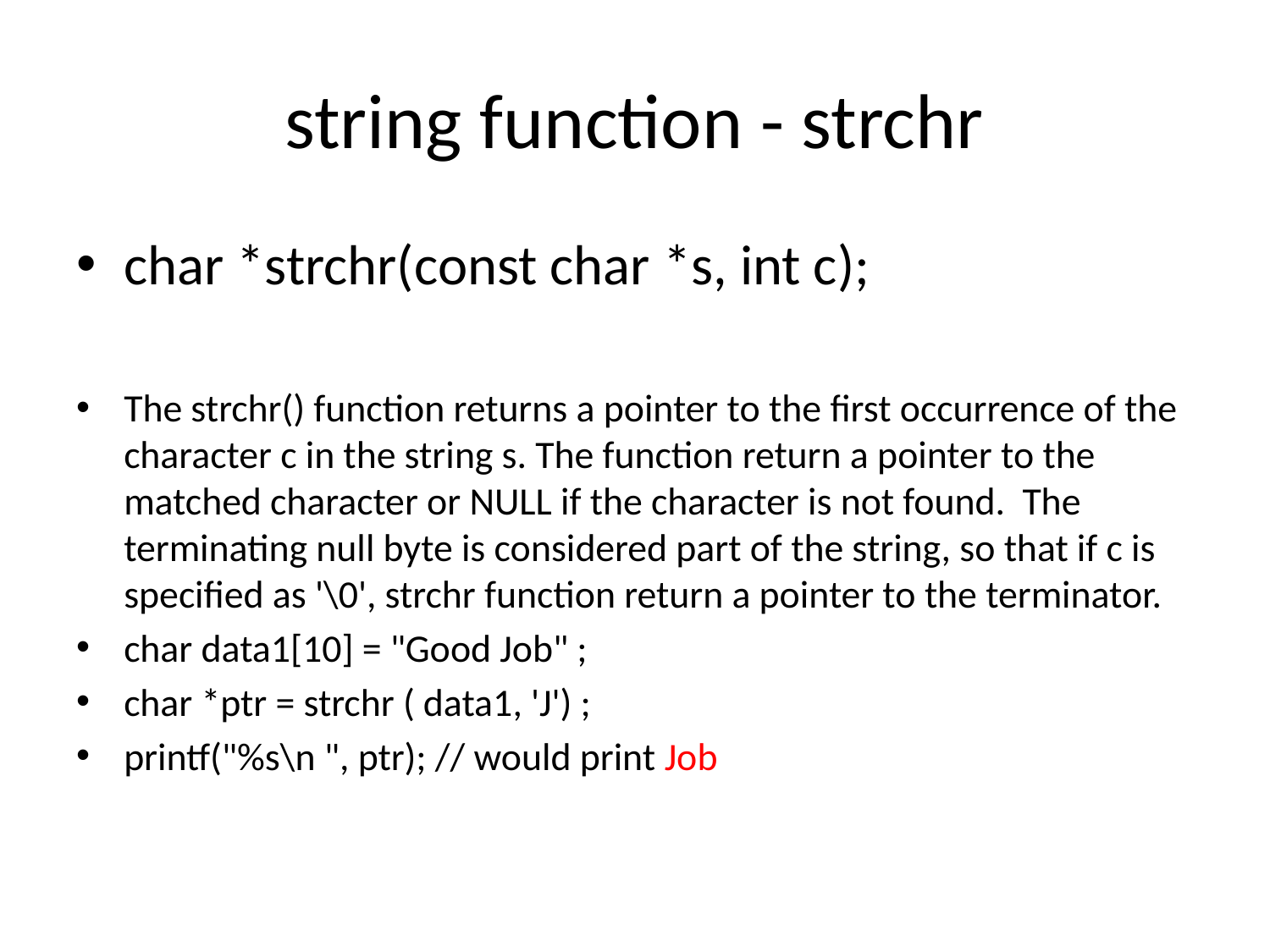

# string function - strchr
char *strchr(const char *s, int c);

The strchr() function returns a pointer to the first occurrence of the character c in the string s. The function return a pointer to the matched character or NULL if the character is not found.  The terminating null byte is considered part of the string, so that if c is specified as '\0', strchr function return a pointer to the terminator.
char data1[10] = "Good Job" ;
char *ptr = strchr ( data1, 'J') ;
printf("%s\n ", ptr); // would print Job